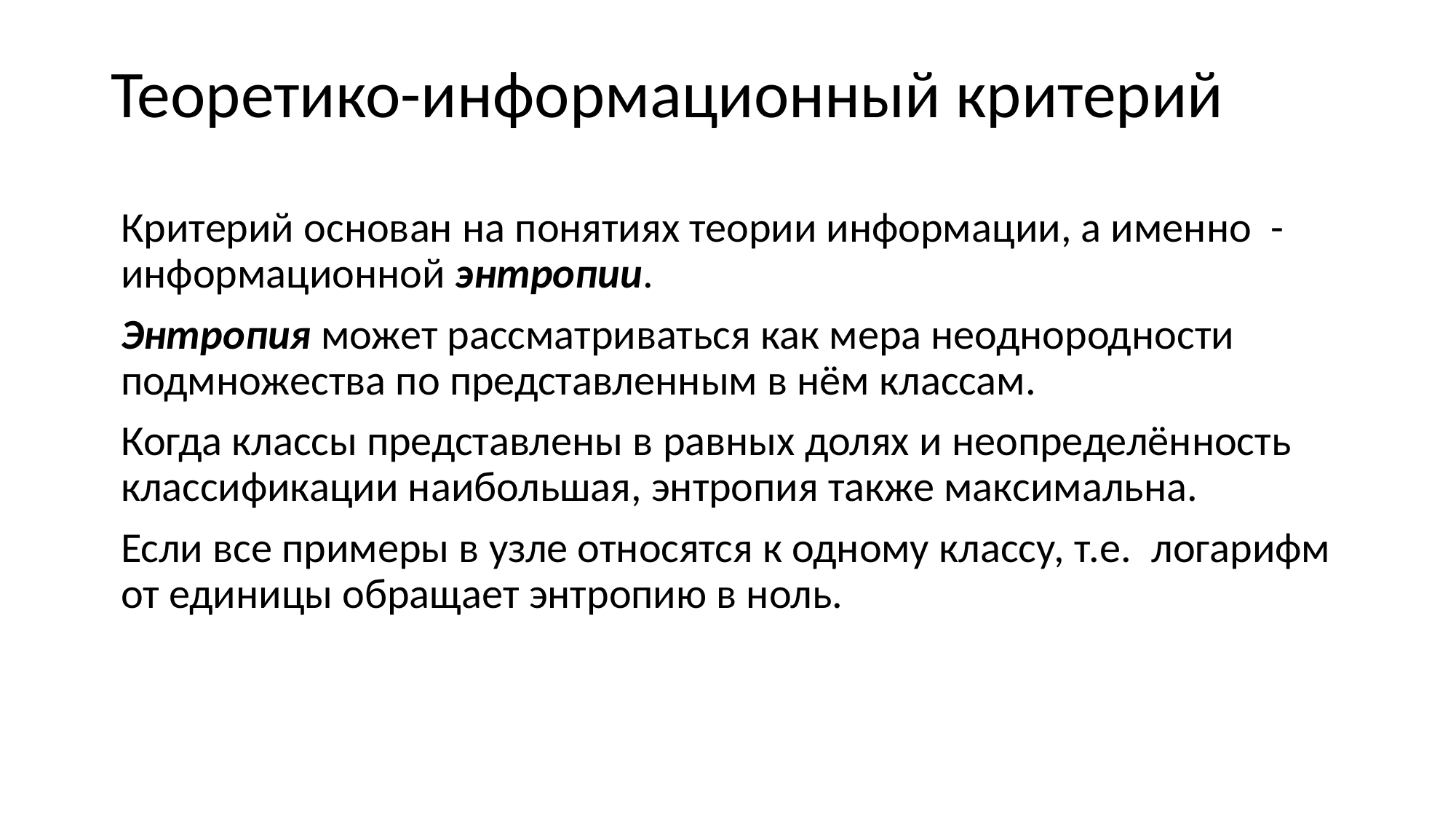

# Теоретико-информационный критерий
Критерий основан на понятиях теории информации, а именно  - информационной энтропии.
Энтропия может рассматриваться как мера неоднородности подмножества по представленным в нём классам.
Когда классы представлены в равных долях и неопределённость классификации наибольшая, энтропия также максимальна.
Если все примеры в узле относятся к одному классу, т.е.  логарифм от единицы обращает энтропию в ноль.